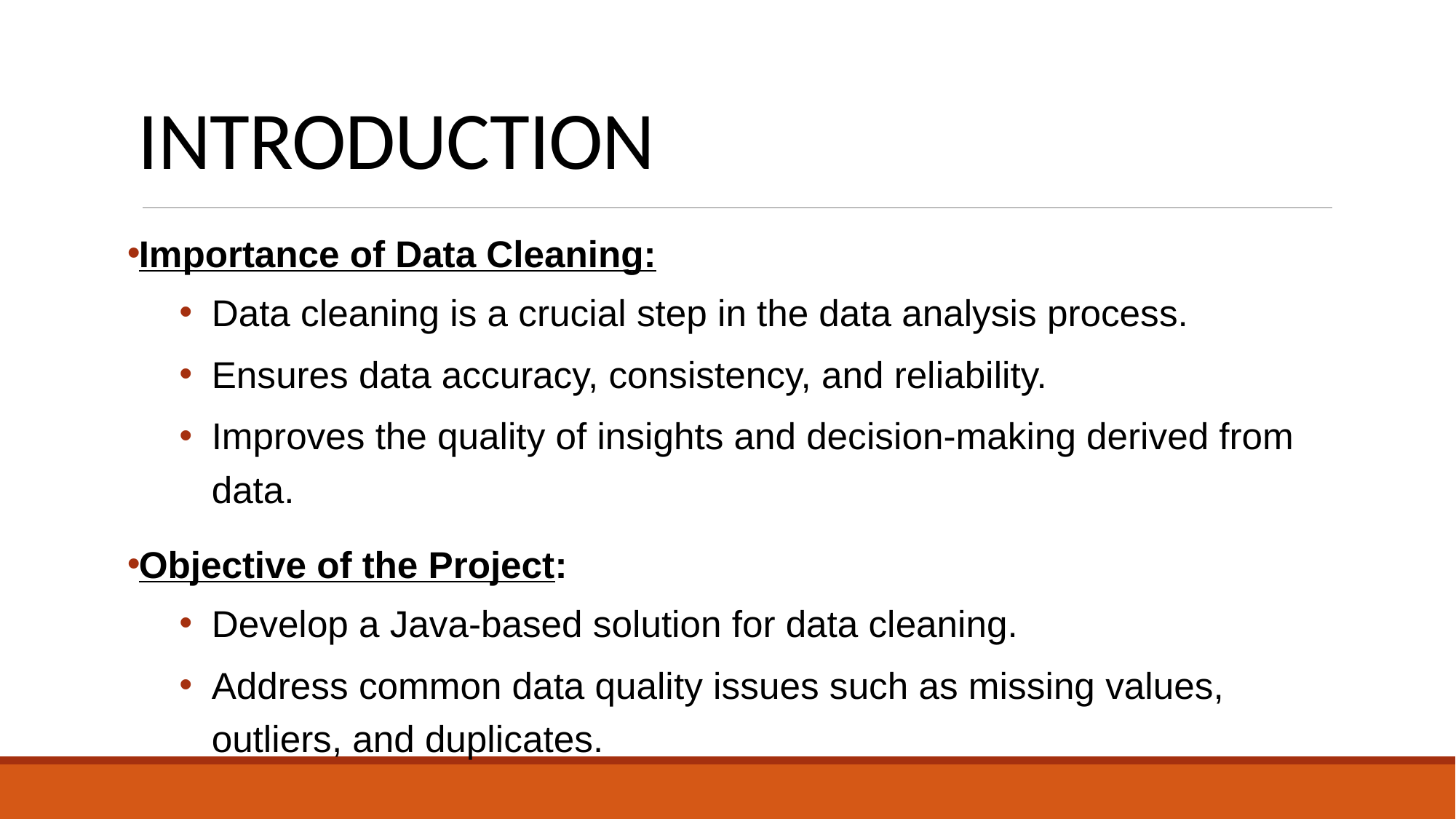

# INTRODUCTION
Importance of Data Cleaning:
Data cleaning is a crucial step in the data analysis process.
Ensures data accuracy, consistency, and reliability.
Improves the quality of insights and decision-making derived from data.
Objective of the Project:
Develop a Java-based solution for data cleaning.
Address common data quality issues such as missing values, outliers, and duplicates.